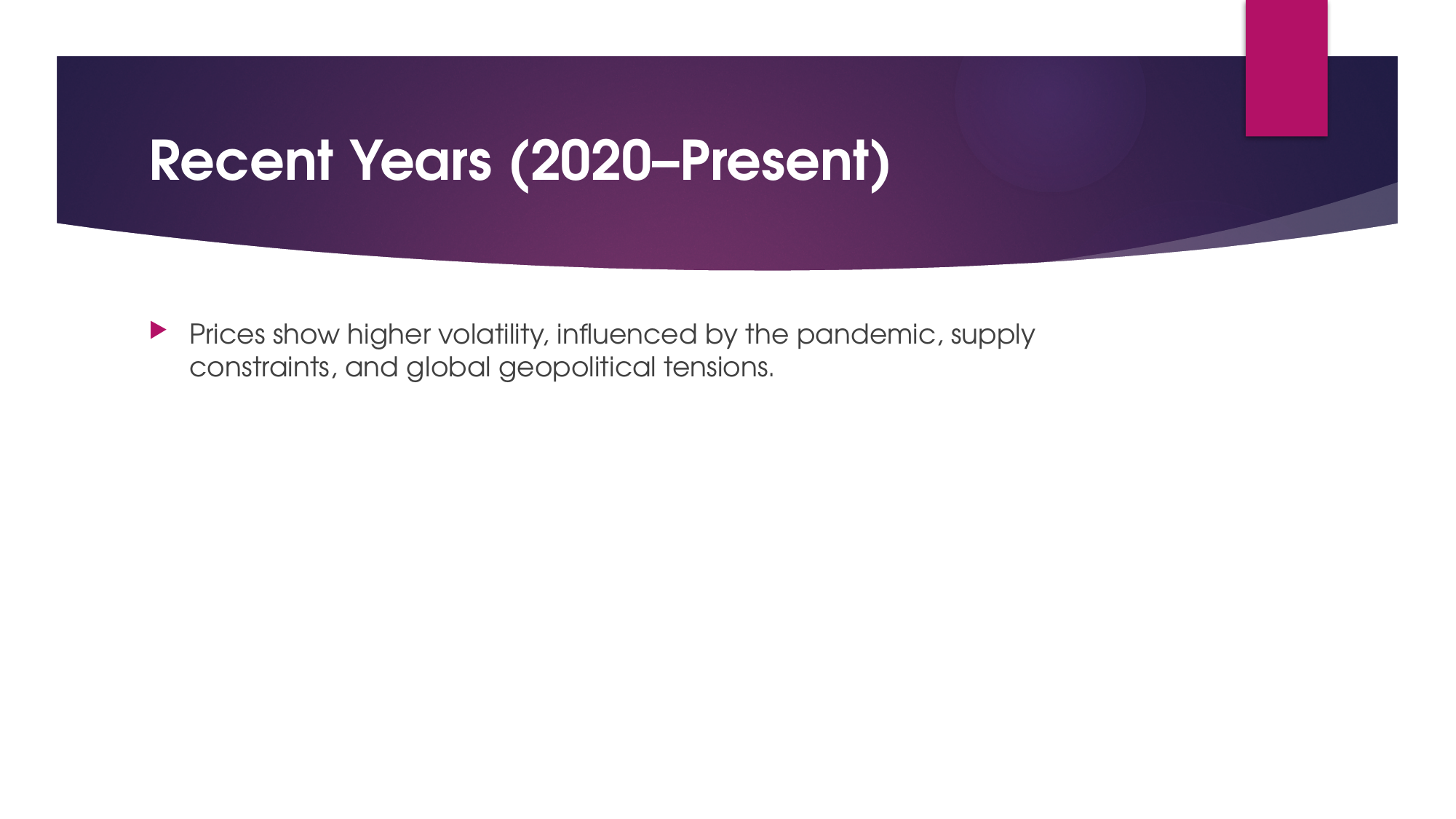

# Recent Years (2020–Present)
Prices show higher volatility, influenced by the pandemic, supply constraints, and global geopolitical tensions.